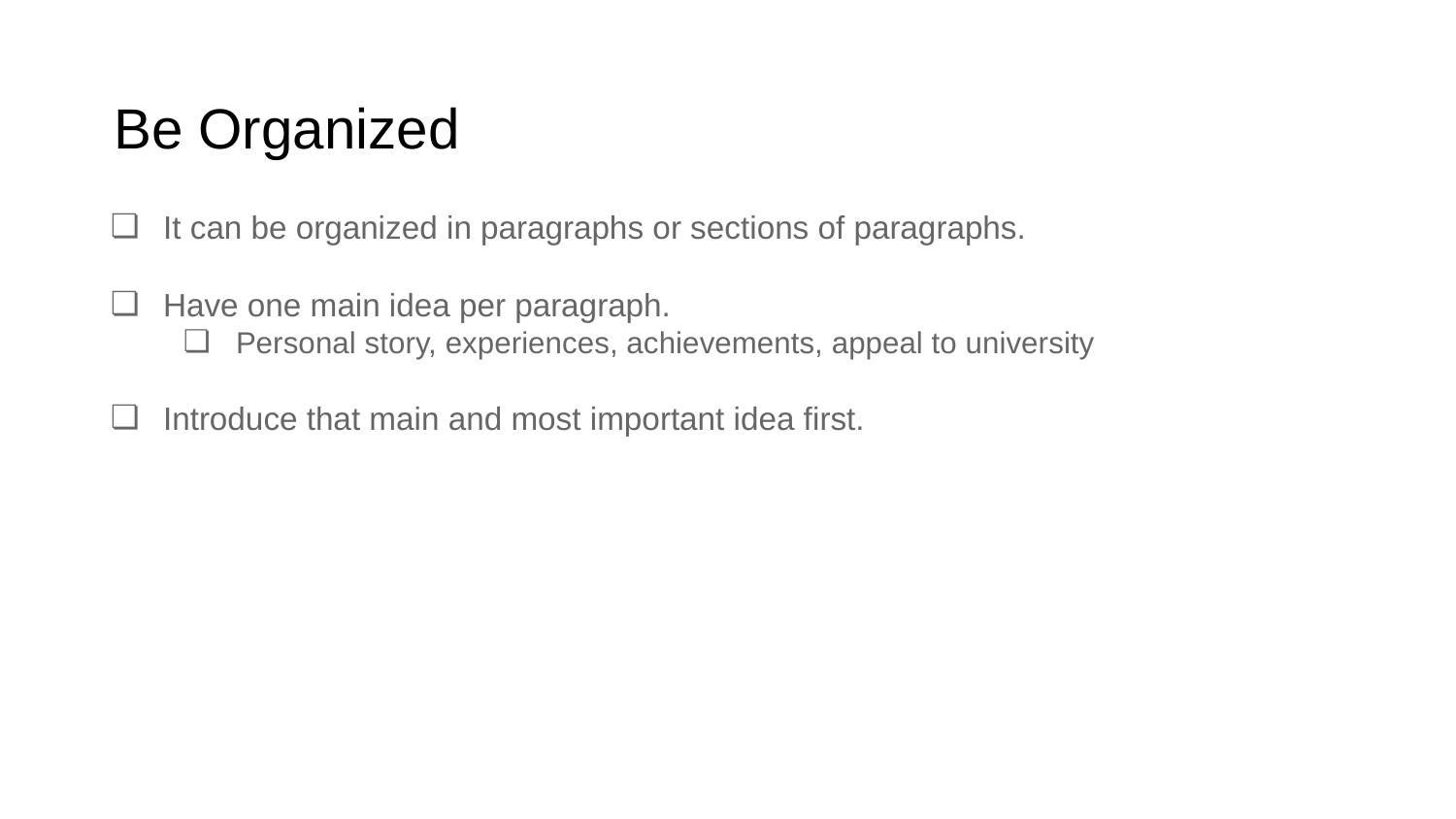

# Be Organized
It can be organized in paragraphs or sections of paragraphs.
Have one main idea per paragraph.
Personal story, experiences, achievements, appeal to university
Introduce that main and most important idea first.